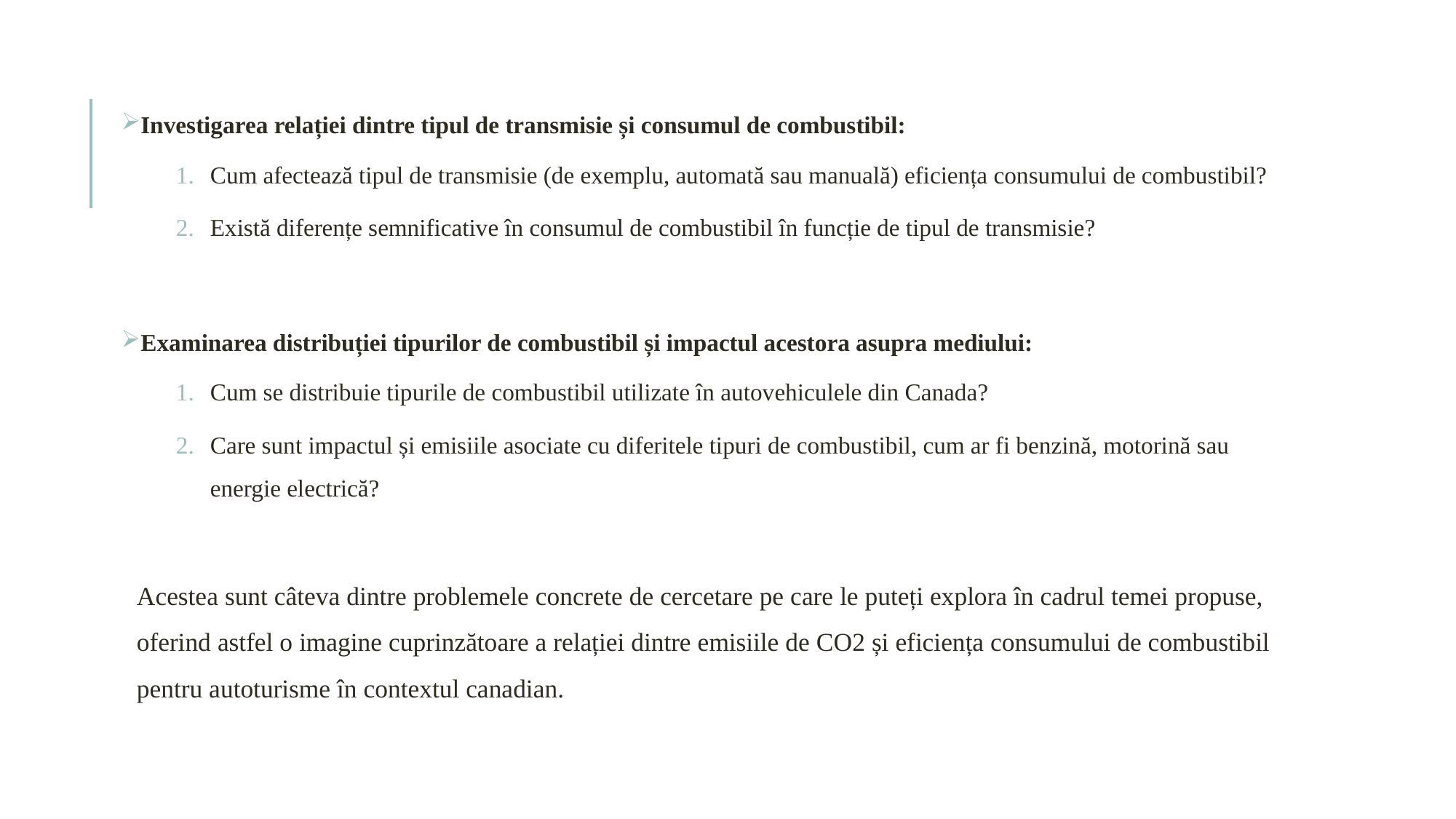

Investigarea relației dintre tipul de transmisie și consumul de combustibil:
Cum afectează tipul de transmisie (de exemplu, automată sau manuală) eficiența consumului de combustibil?
Există diferențe semnificative în consumul de combustibil în funcție de tipul de transmisie?

Examinarea distribuției tipurilor de combustibil și impactul acestora asupra mediului:
Cum se distribuie tipurile de combustibil utilizate în autovehiculele din Canada?
Care sunt impactul și emisiile asociate cu diferitele tipuri de combustibil, cum ar fi benzină, motorină sau energie electrică?

Acestea sunt câteva dintre problemele concrete de cercetare pe care le puteți explora în cadrul temei propuse, oferind astfel o imagine cuprinzătoare a relației dintre emisiile de CO2 și eficiența consumului de combustibil pentru autoturisme în contextul canadian.